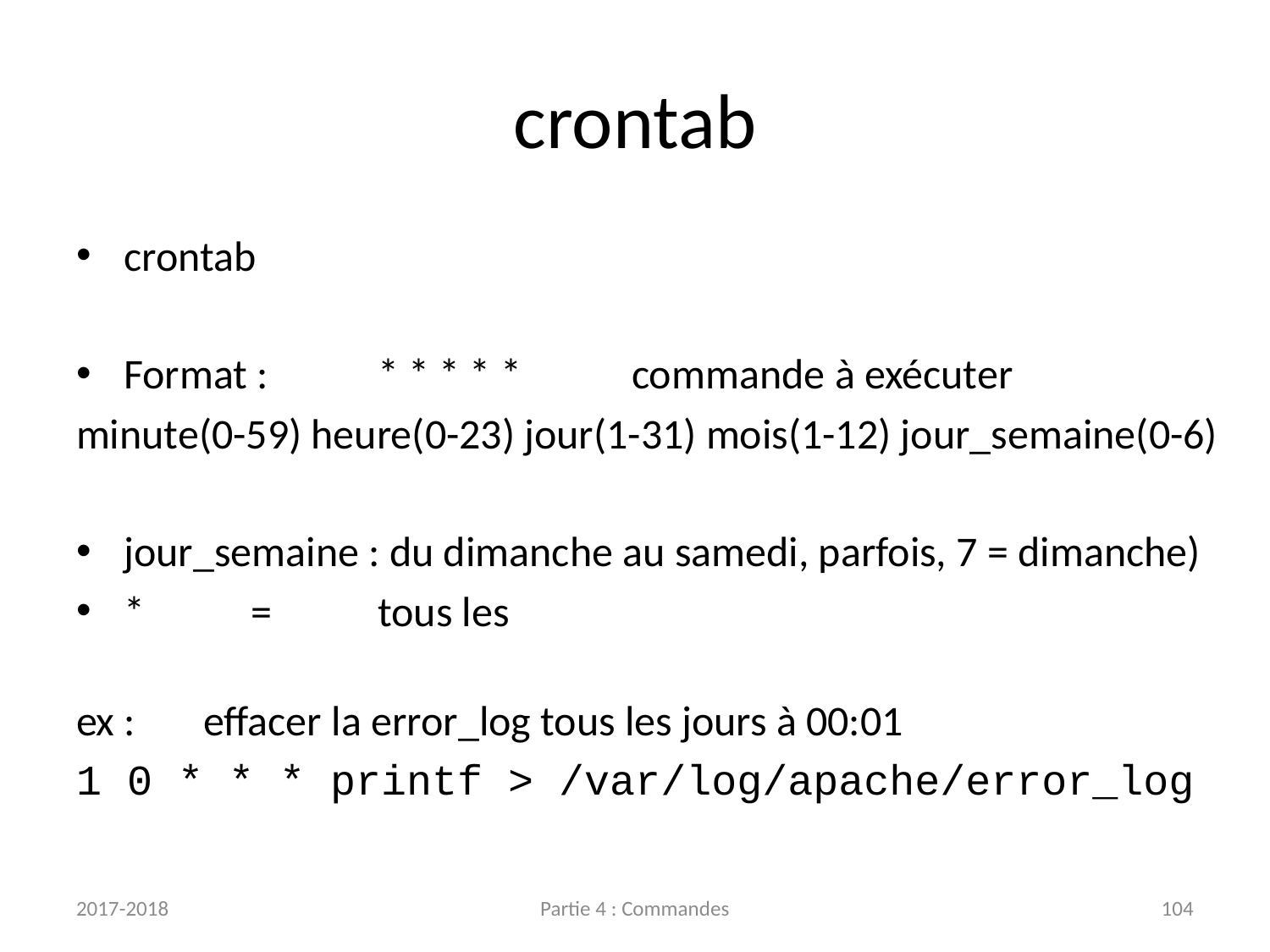

# crontab
crontab

Format :	* * * * * 	commande à exécuter
minute(0-59) heure(0-23) jour(1-31) mois(1-12) jour_semaine(0-6)

jour_semaine : du dimanche au samedi, parfois, 7 = dimanche)
* 	= 	tous les
ex :	effacer la error_log tous les jours à 00:01
1 0 * * * printf > /var/log/apache/error_log
2017-2018
Partie 4 : Commandes
104